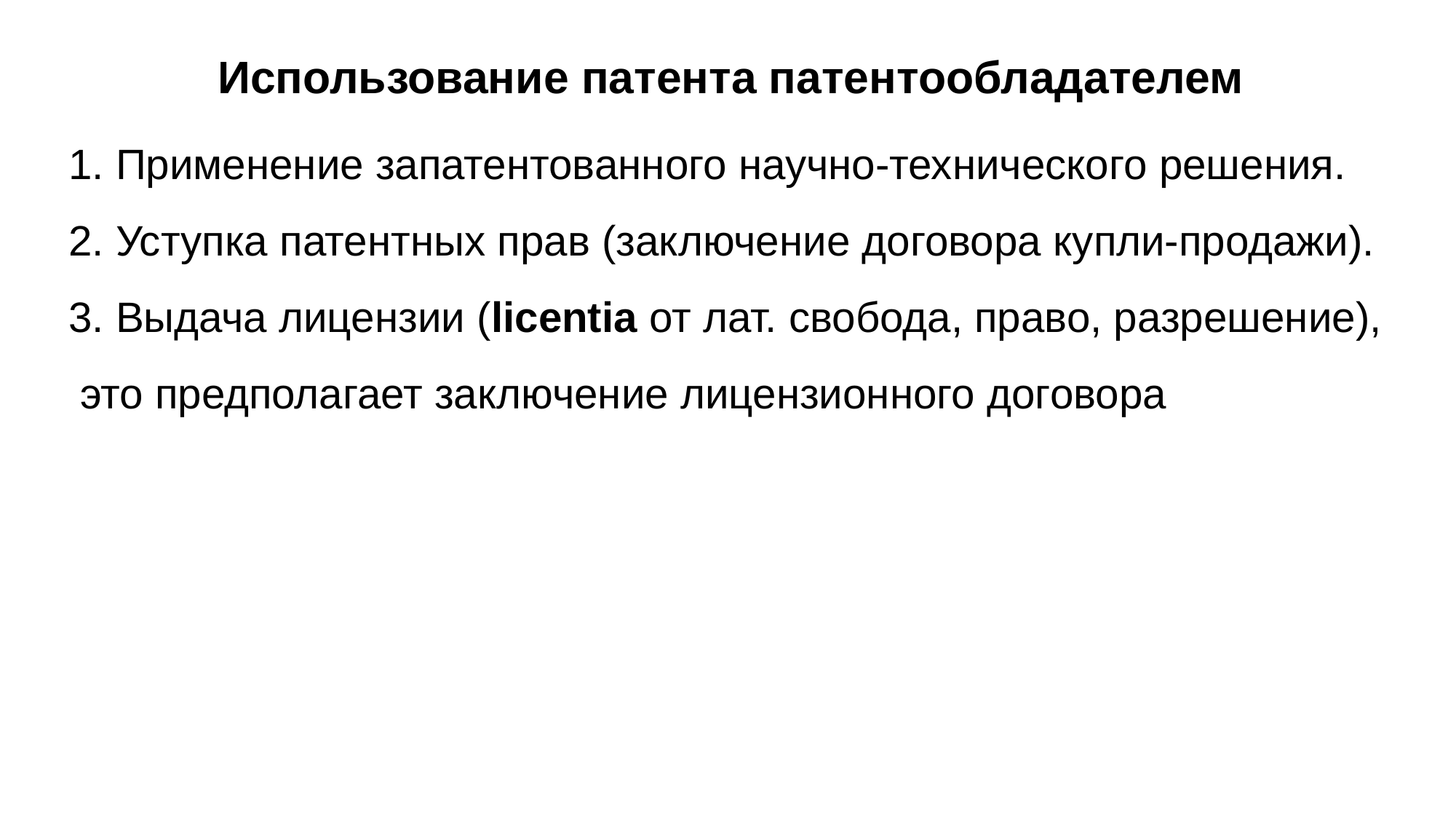

Использование патента патентообладателем
1. Применение запатентованного научно-технического решения.
2. Уступка патентных прав (заключение договора купли-продажи).
3. Выдача лицензии (licentia от лат. свобода, право, разрешение),  это предполагает заключение лицензионного договора